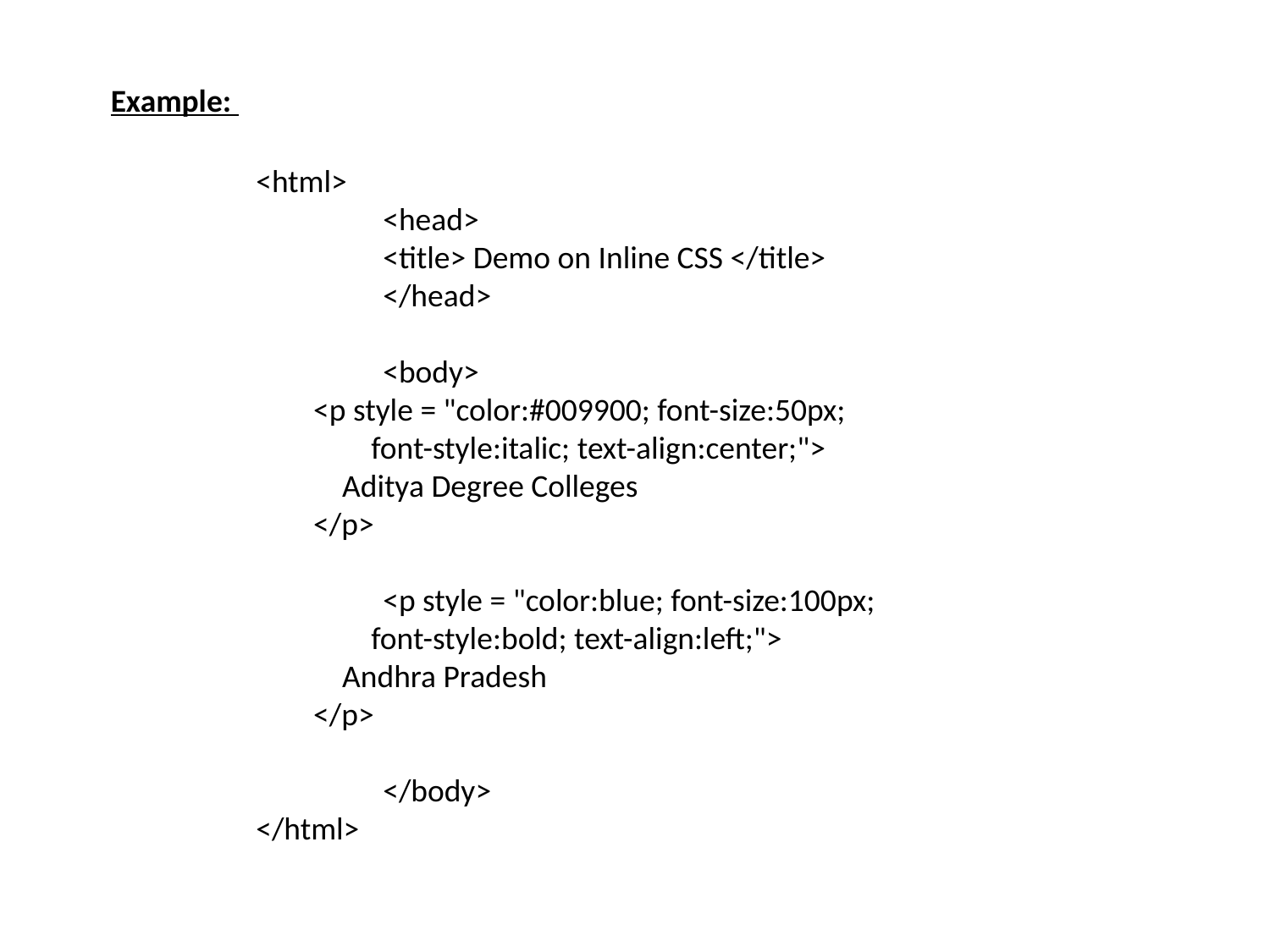

Example:

<html>
	<head>
	<title> Demo on Inline CSS </title>
	</head>

	<body>
        <p style = "color:#009900; font-size:50px;
                font-style:italic; text-align:center;">
            Aditya Degree Colleges
        </p>

	<p style = "color:blue; font-size:100px;
                font-style:bold; text-align:left;">
            Andhra Pradesh
        </p>

    	</body>
</html>